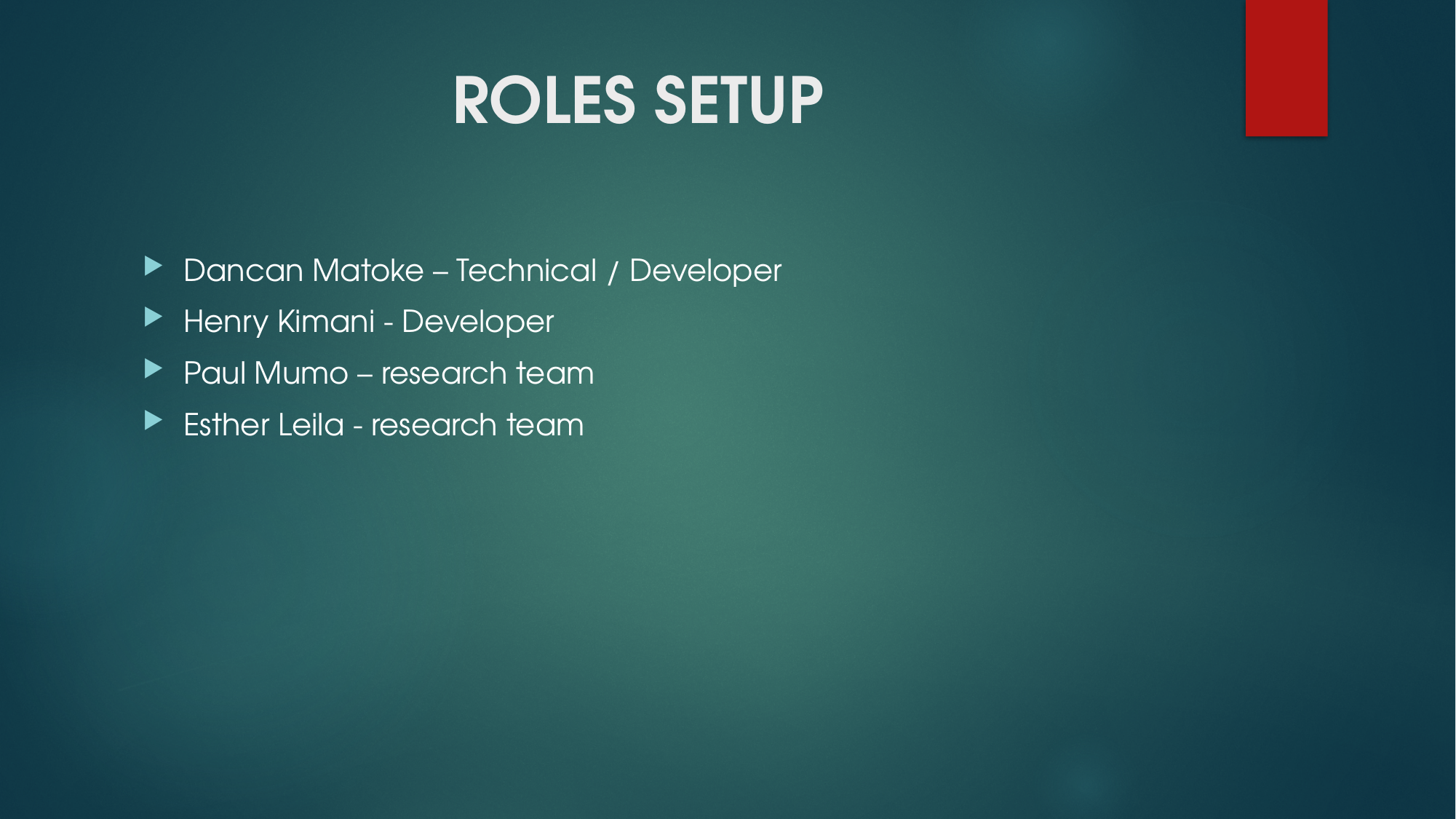

# ROLES SETUP
Dancan Matoke – Technical / Developer
Henry Kimani - Developer
Paul Mumo – research team
Esther Leila - research team